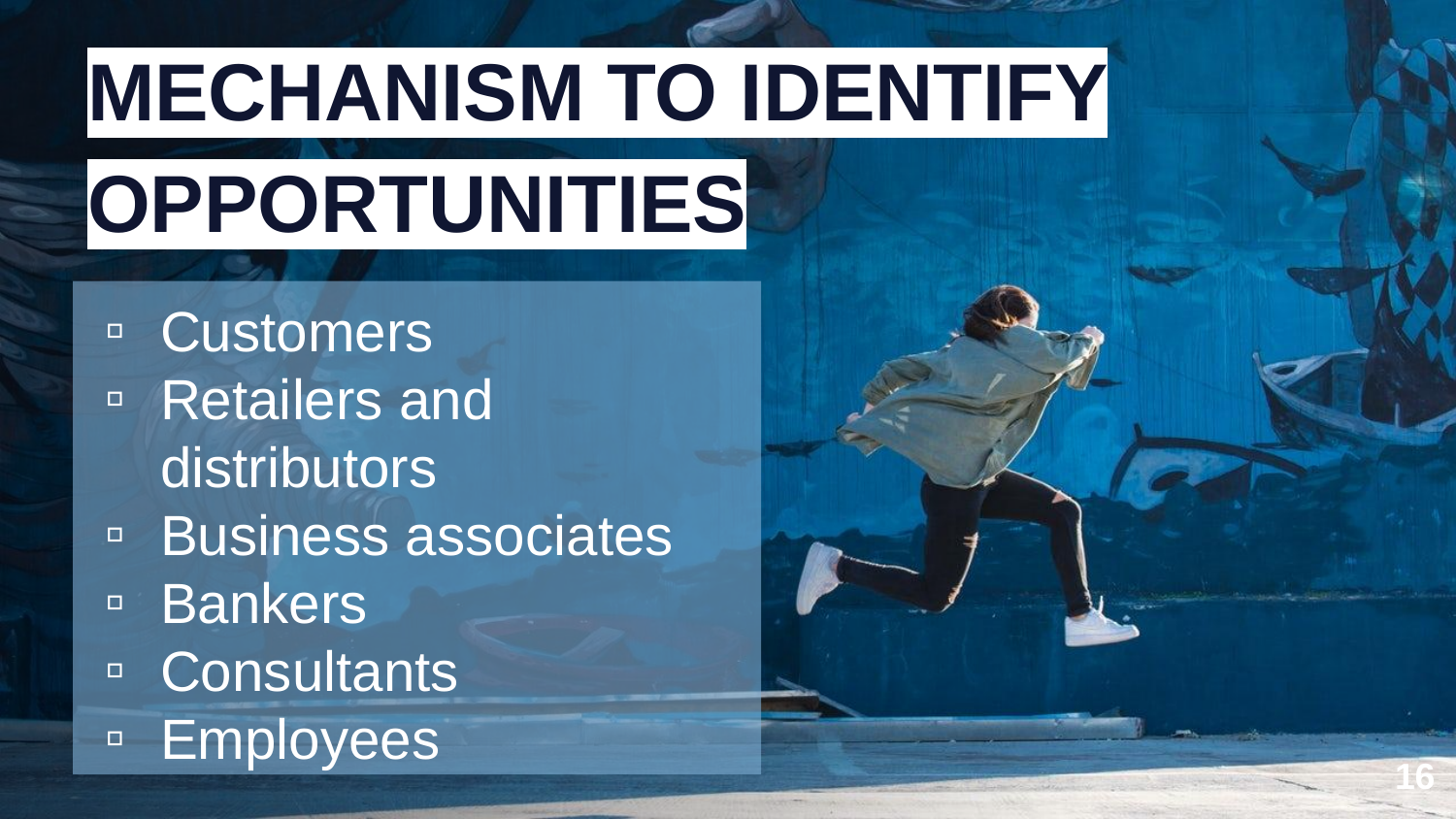

# MECHANISM TO IDENTIFY OPPORTUNITIES
Customers
Retailers and distributors
Business associates
Bankers
Consultants
Employees
16